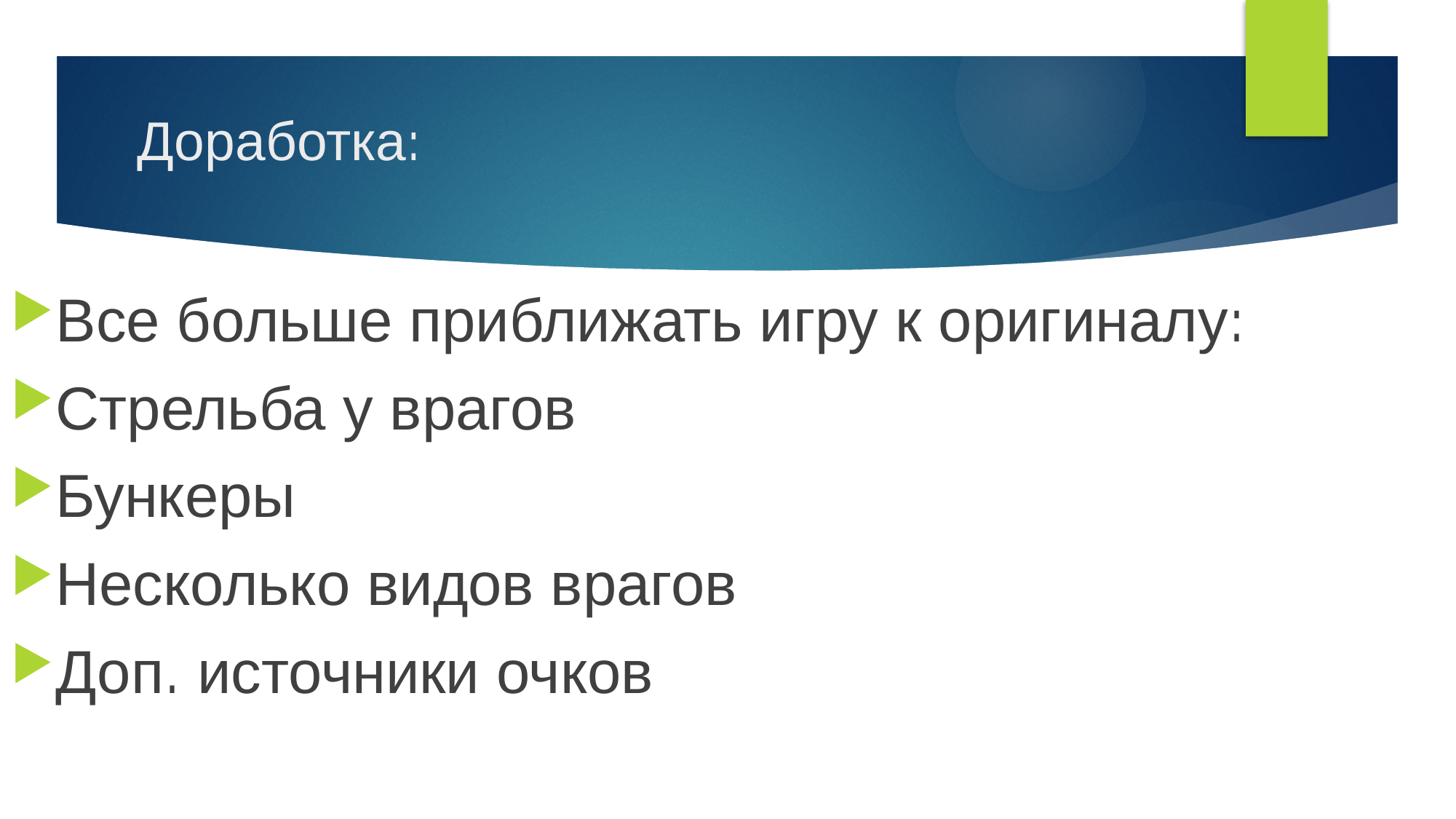

# Доработка:
Все больше приближать игру к оригиналу:
Стрельба у врагов
Бункеры
Несколько видов врагов
Доп. источники очков